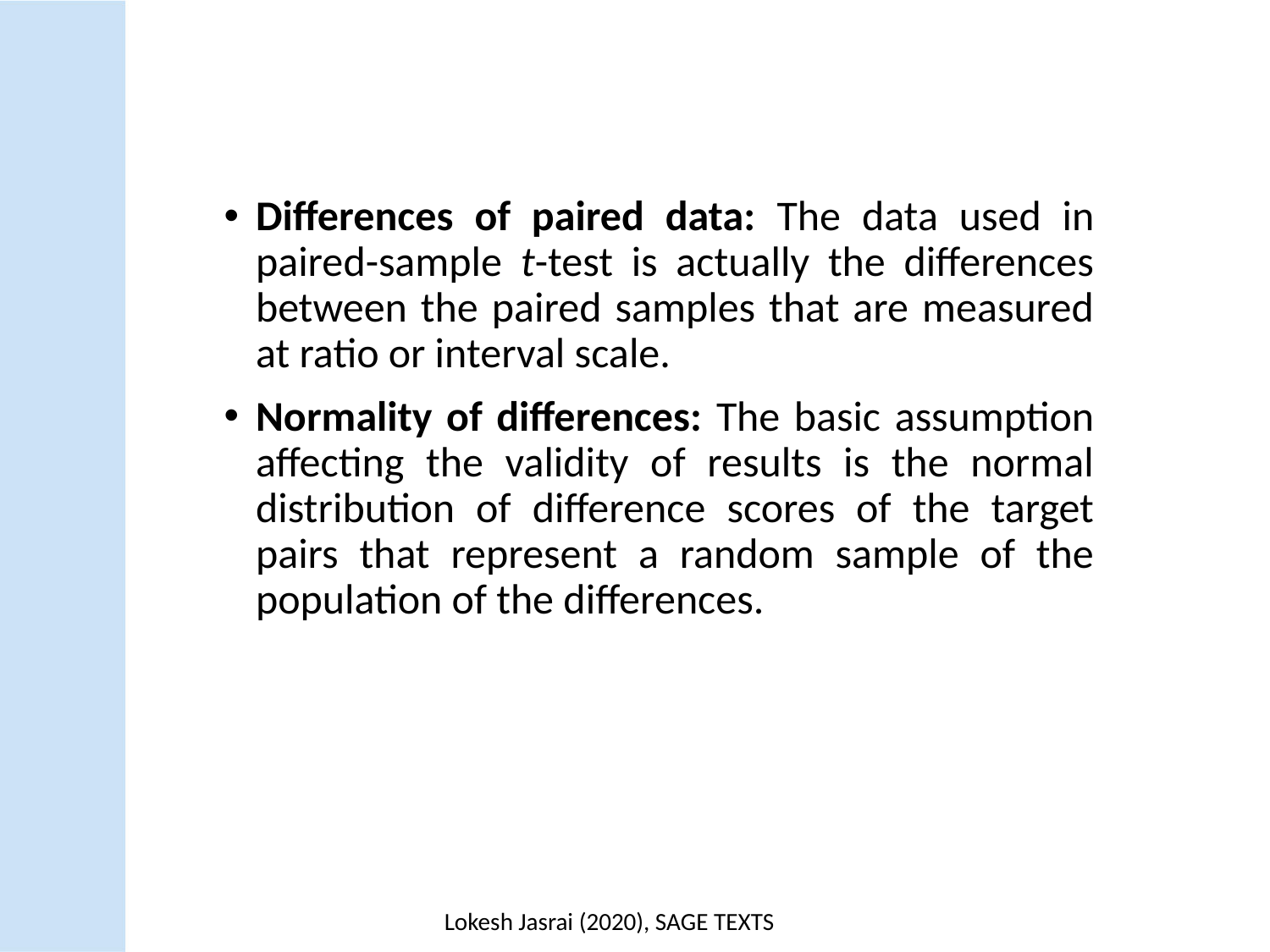

Differences of paired data: The data used in paired-sample t-test is actually the differences between the paired samples that are measured at ratio or interval scale.
Normality of differences: The basic assumption affecting the validity of results is the normal distribution of difference scores of the target pairs that represent a random sample of the population of the differences.

Lokesh Jasrai (2020), SAGE TEXTS